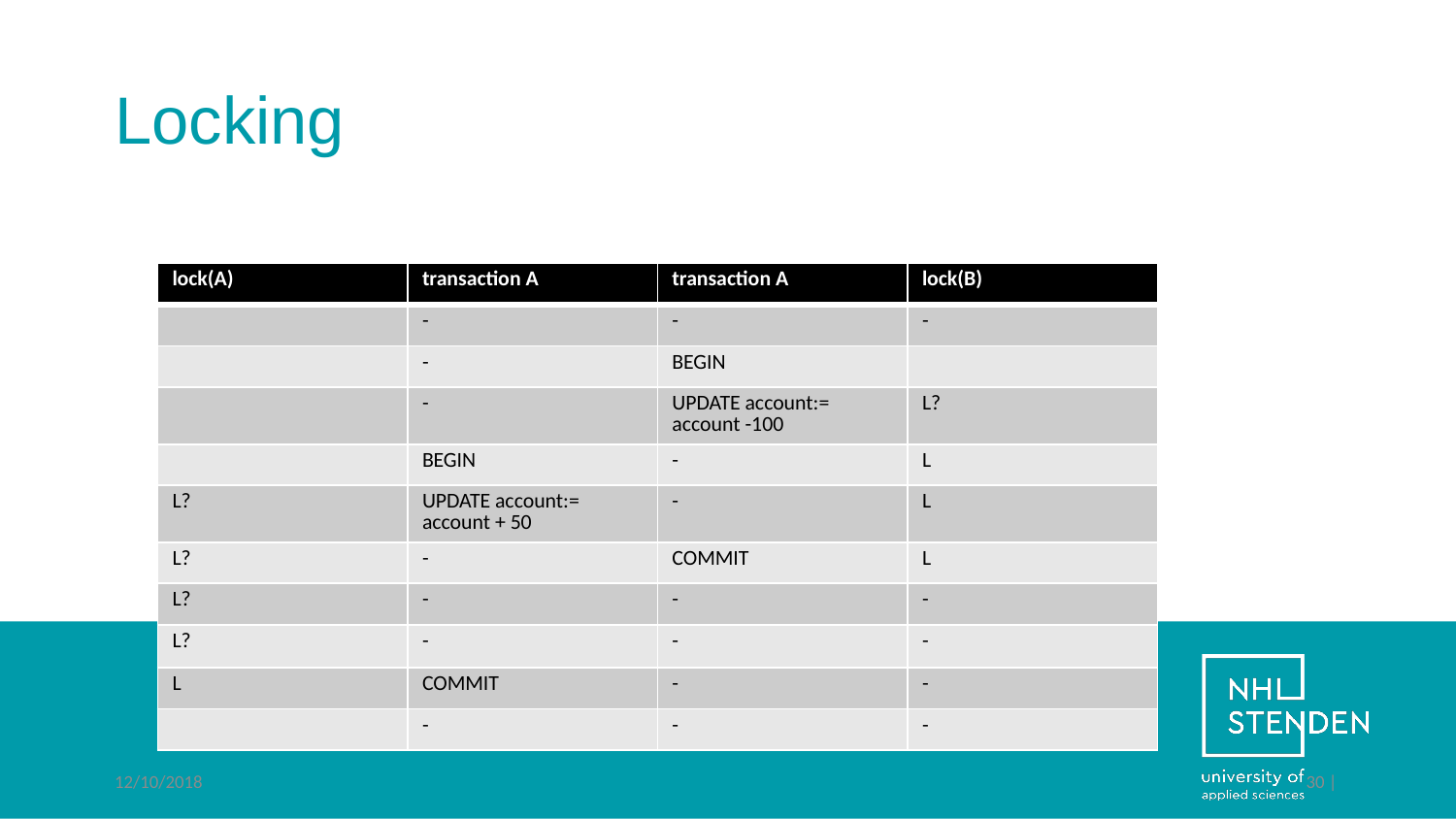

# Locking
| lock(A) | transaction A | transaction A | lock(B) |
| --- | --- | --- | --- |
|  | - | - | - |
|  | - | BEGIN |  |
|  | - | UPDATE account:= account -100 | L? |
|  | BEGIN | - | L |
| L? | UPDATE account:= account + 50 | - | L |
| L? | - | COMMIT | L |
| L? | - | - | - |
| L? | - | - | - |
| L | COMMIT | - | - |
|  | - | - | - |
12/10/2018
30 |